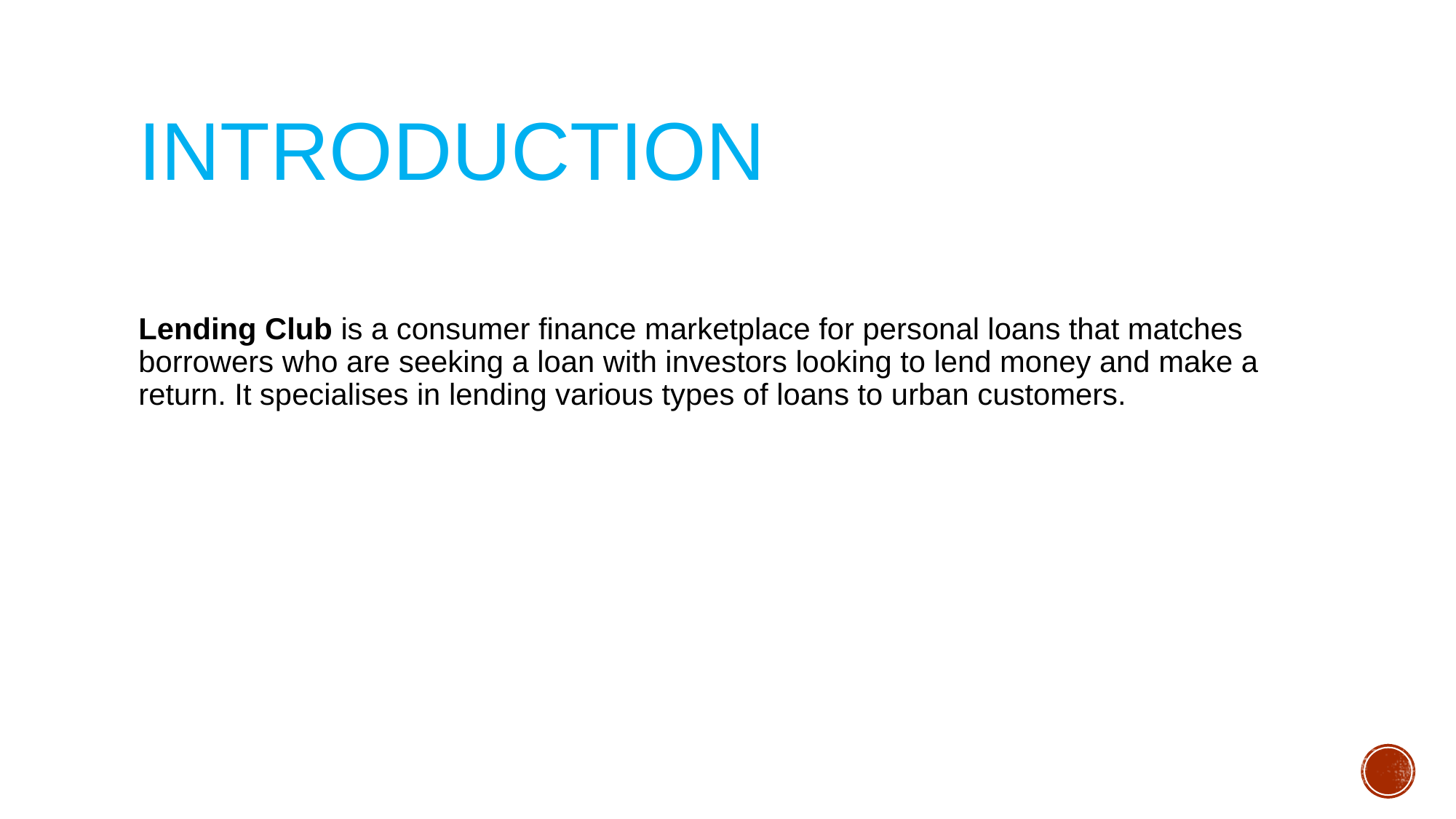

# Introduction

Lending Club is a consumer finance marketplace for personal loans that matches borrowers who are seeking a loan with investors looking to lend money and make a return. It specialises in lending various types of loans to urban customers.